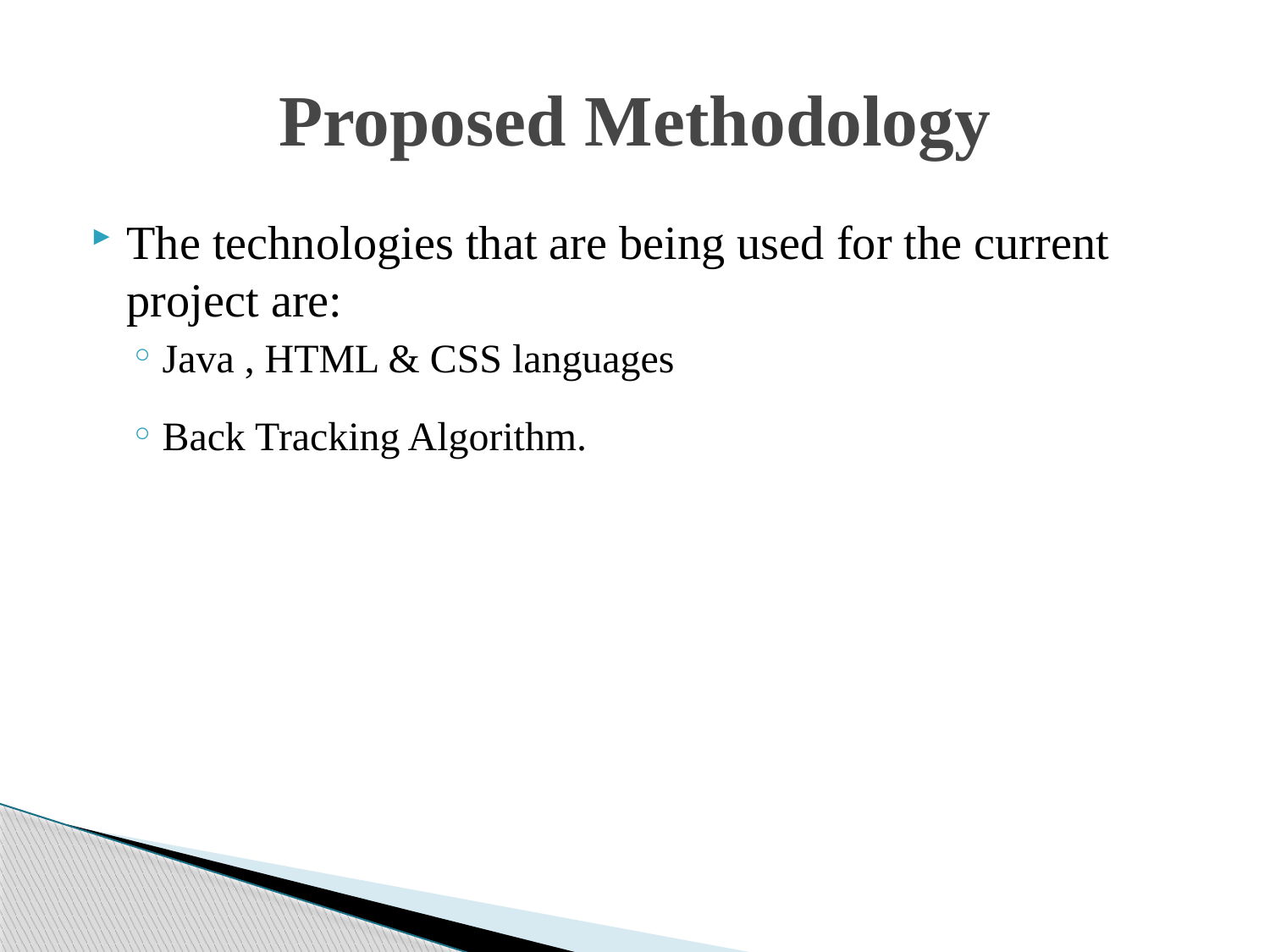

# Proposed Methodology
The technologies that are being used for the current project are:
Java , HTML & CSS languages
Back Tracking Algorithm.